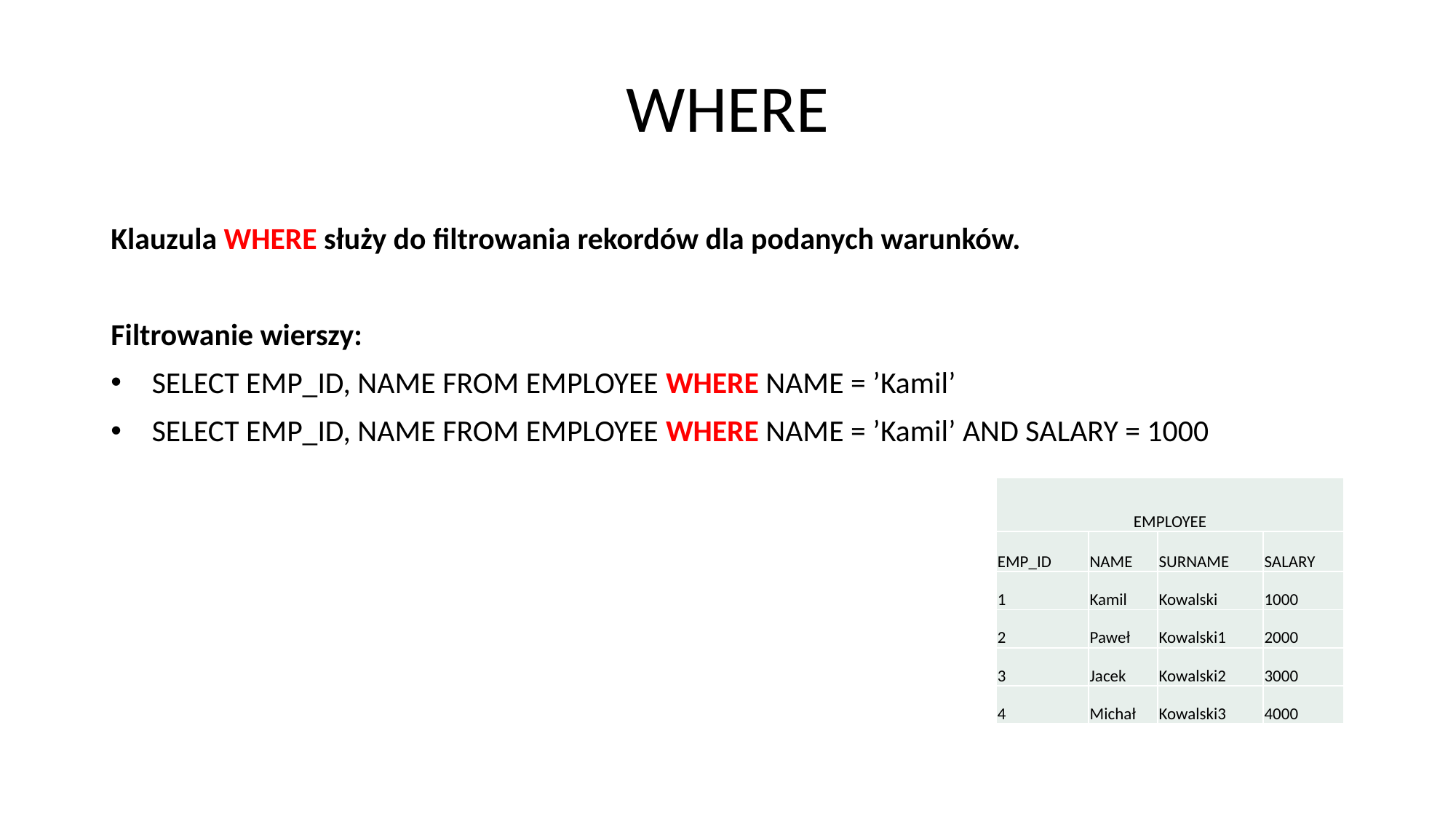

# WHERE
Klauzula WHERE służy do filtrowania rekordów dla podanych warunków.

Filtrowanie wierszy:
SELECT EMP_ID, NAME FROM EMPLOYEE WHERE NAME = ’Kamil’
SELECT EMP_ID, NAME FROM EMPLOYEE WHERE NAME = ’Kamil’ AND SALARY = 1000

| EMPLOYEE |  |  |  |
| --- | --- | --- | --- |
| EMP\_ID | NAME | SURNAME | SALARY |
| 1 | Kamil | Kowalski | 1000 |
| 2 | Paweł | Kowalski1 | 2000 |
| 3 | Jacek | Kowalski2 | 3000 |
| 4 | Michał | Kowalski3 | 4000 |